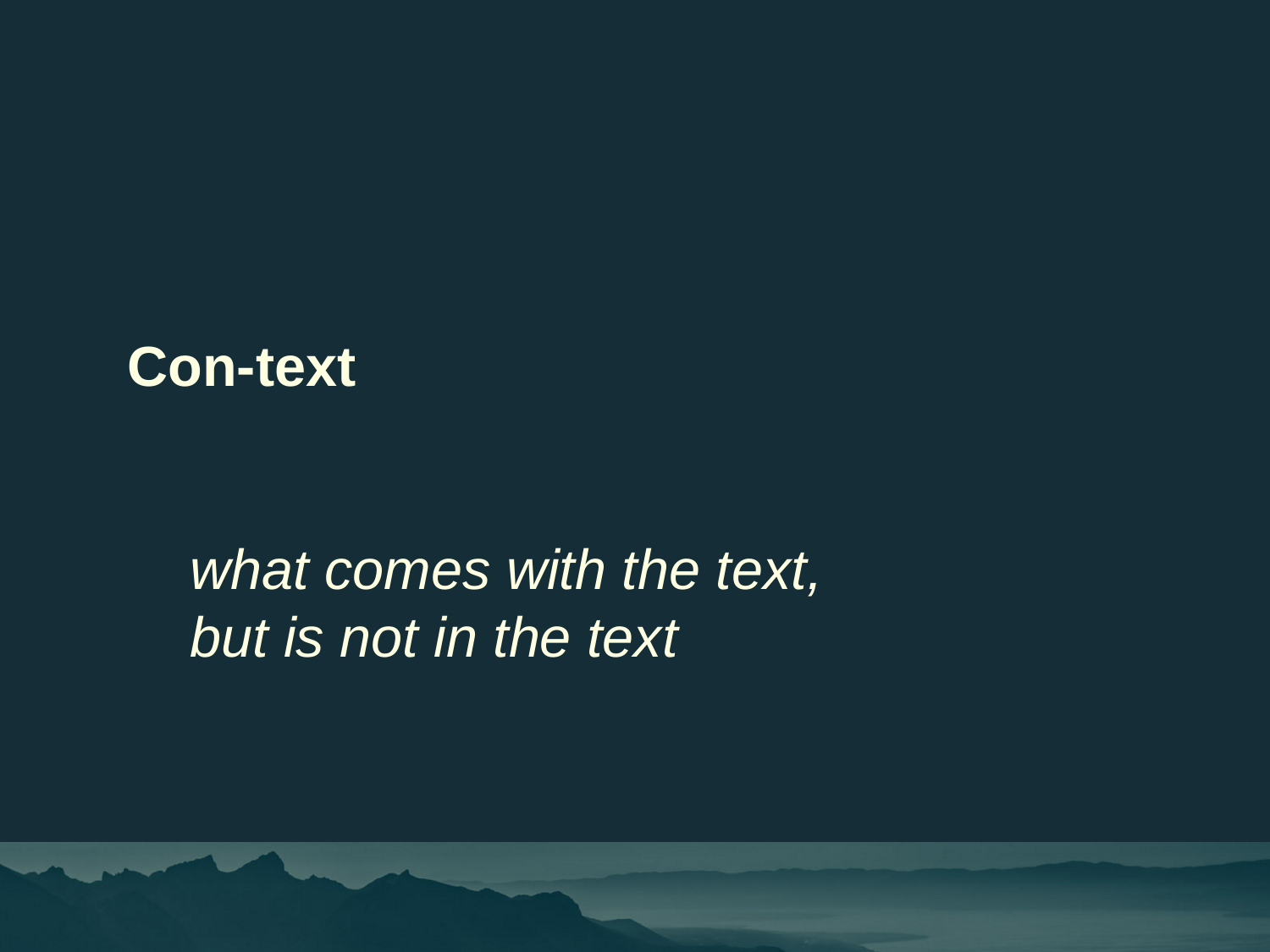

Con-text

    what comes with the text,
    but is not in the text